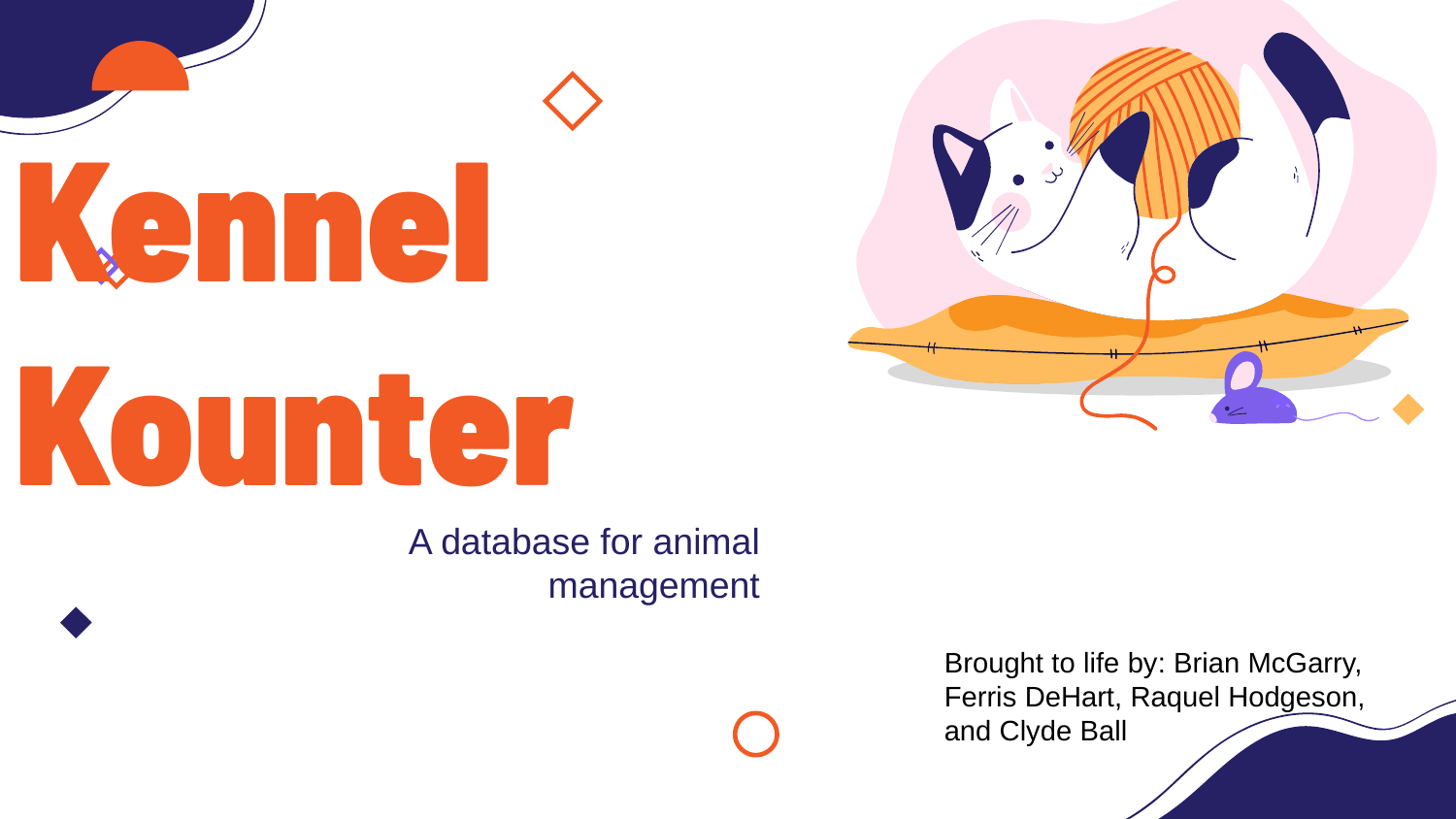

# Kennel Kounter
A database for animal management
Brought to life by: Brian McGarry, Ferris DeHart, Raquel Hodgeson, and Clyde Ball